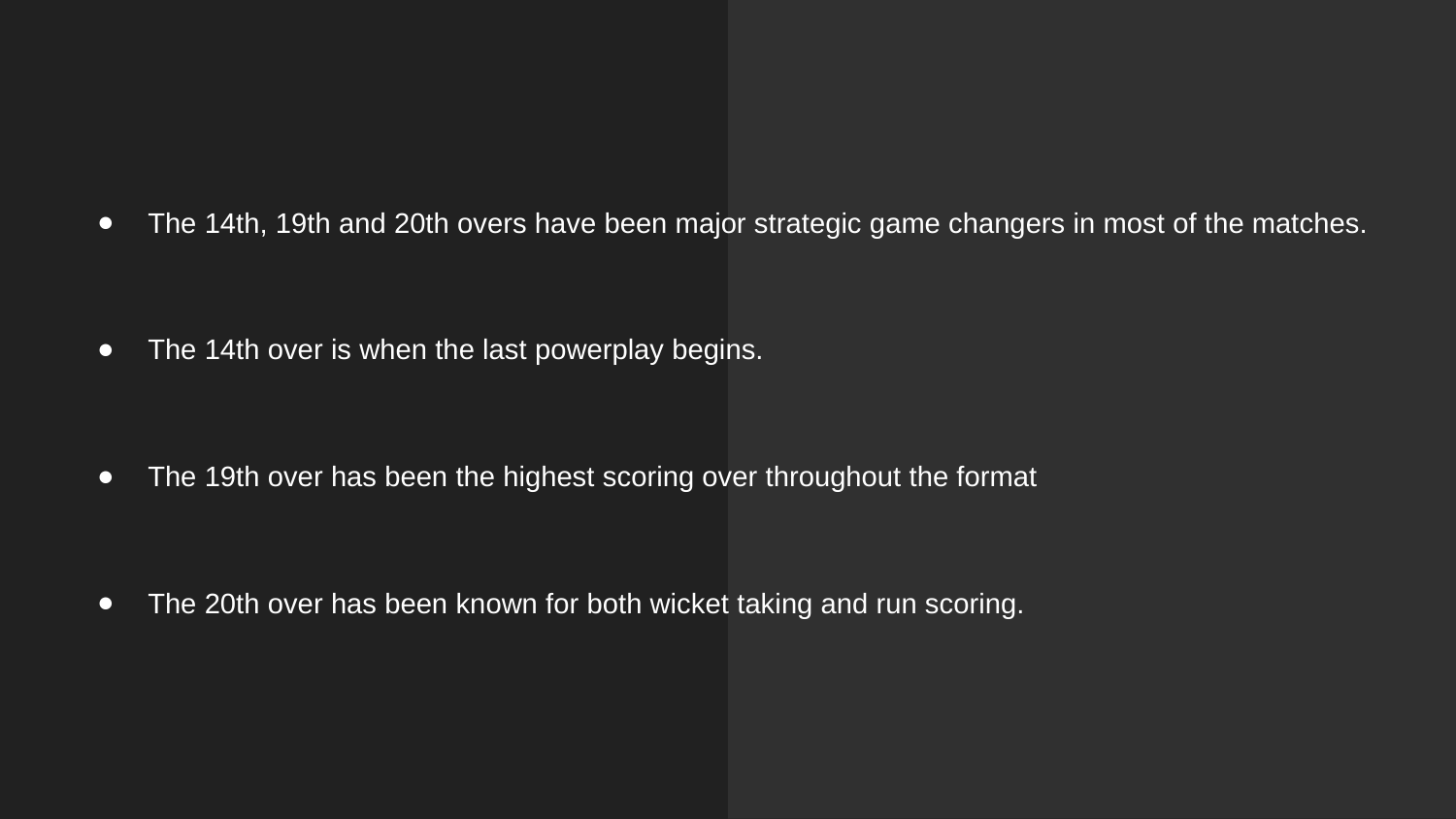

The 14th, 19th and 20th overs have been major strategic game changers in most of the matches.

The 14th over is when the last powerplay begins.

The 19th over has been the highest scoring over throughout the format

The 20th over has been known for both wicket taking and run scoring.